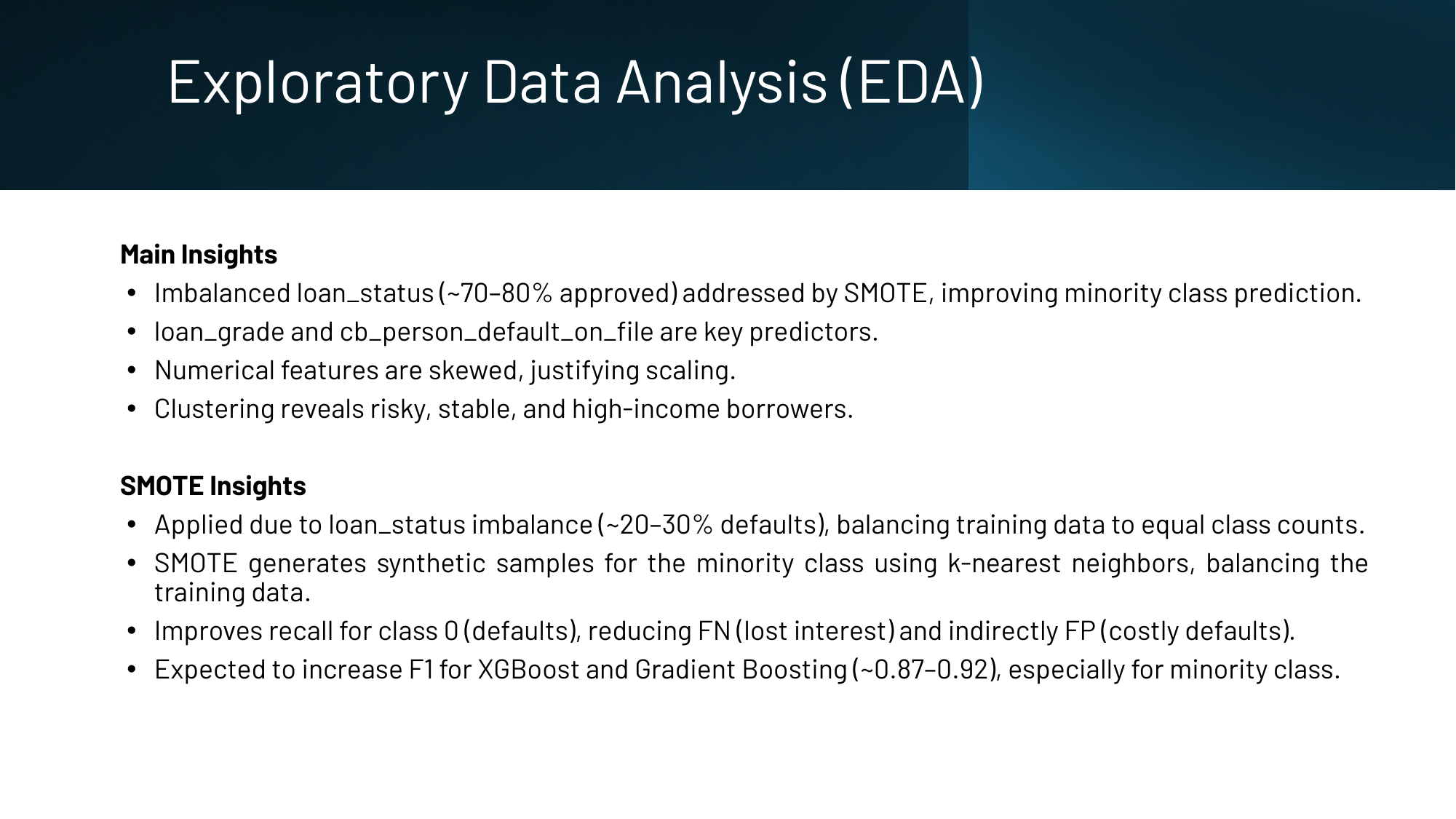

# Exploratory Data Analysis (EDA)
Main Insights
Imbalanced loan_status (~70–80% approved) addressed by SMOTE, improving minority class prediction.
loan_grade and cb_person_default_on_file are key predictors.
Numerical features are skewed, justifying scaling.
Clustering reveals risky, stable, and high-income borrowers.

SMOTE Insights
Applied due to loan_status imbalance (~20–30% defaults), balancing training data to equal class counts.
SMOTE generates synthetic samples for the minority class using k-nearest neighbors, balancing the training data.
Improves recall for class 0 (defaults), reducing FN (lost interest) and indirectly FP (costly defaults).
Expected to increase F1 for XGBoost and Gradient Boosting (~0.87–0.92), especially for minority class.